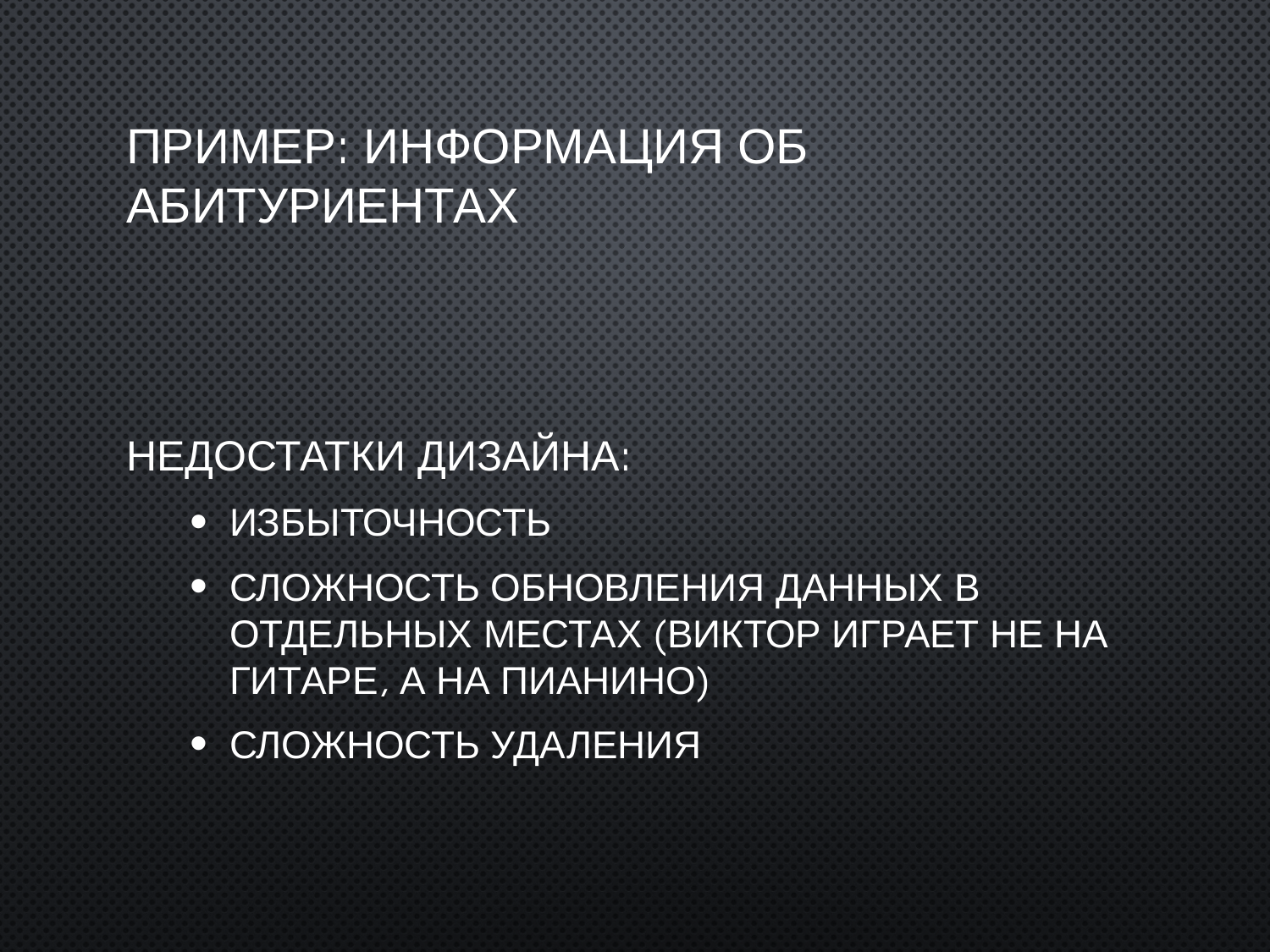

# Пример: Информация об абитуриентах
Недостатки дизайна:
Избыточность
Сложность обновления данных в отдельных местах (Виктор играет не на гитаре, а на пианино)
Сложность удаления